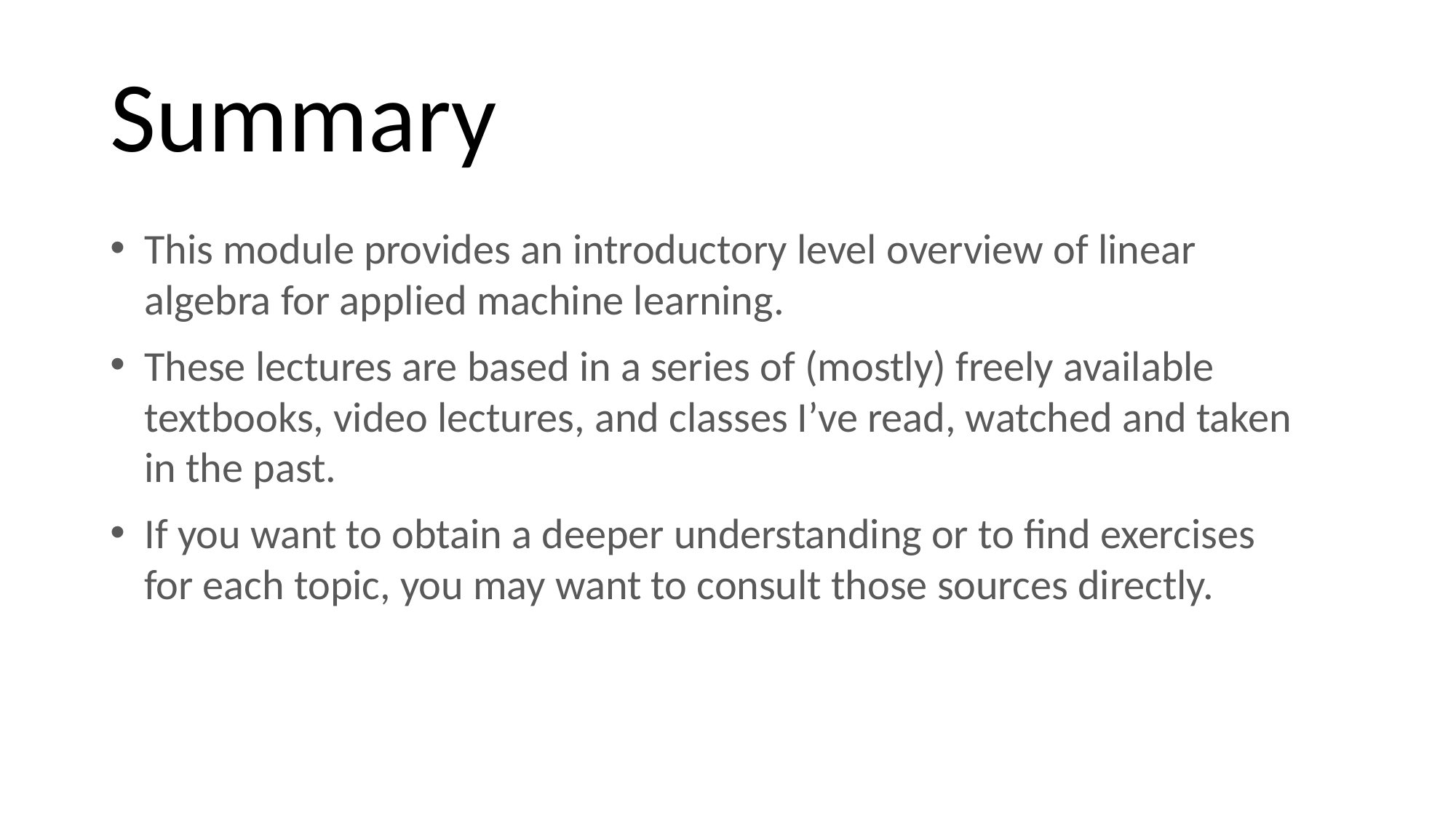

# Summary
This module provides an introductory level overview of linear algebra for applied machine learning.
These lectures are based in a series of (mostly) freely available textbooks, video lectures, and classes I’ve read, watched and taken in the past.
If you want to obtain a deeper understanding or to find exercises for each topic, you may want to consult those sources directly.